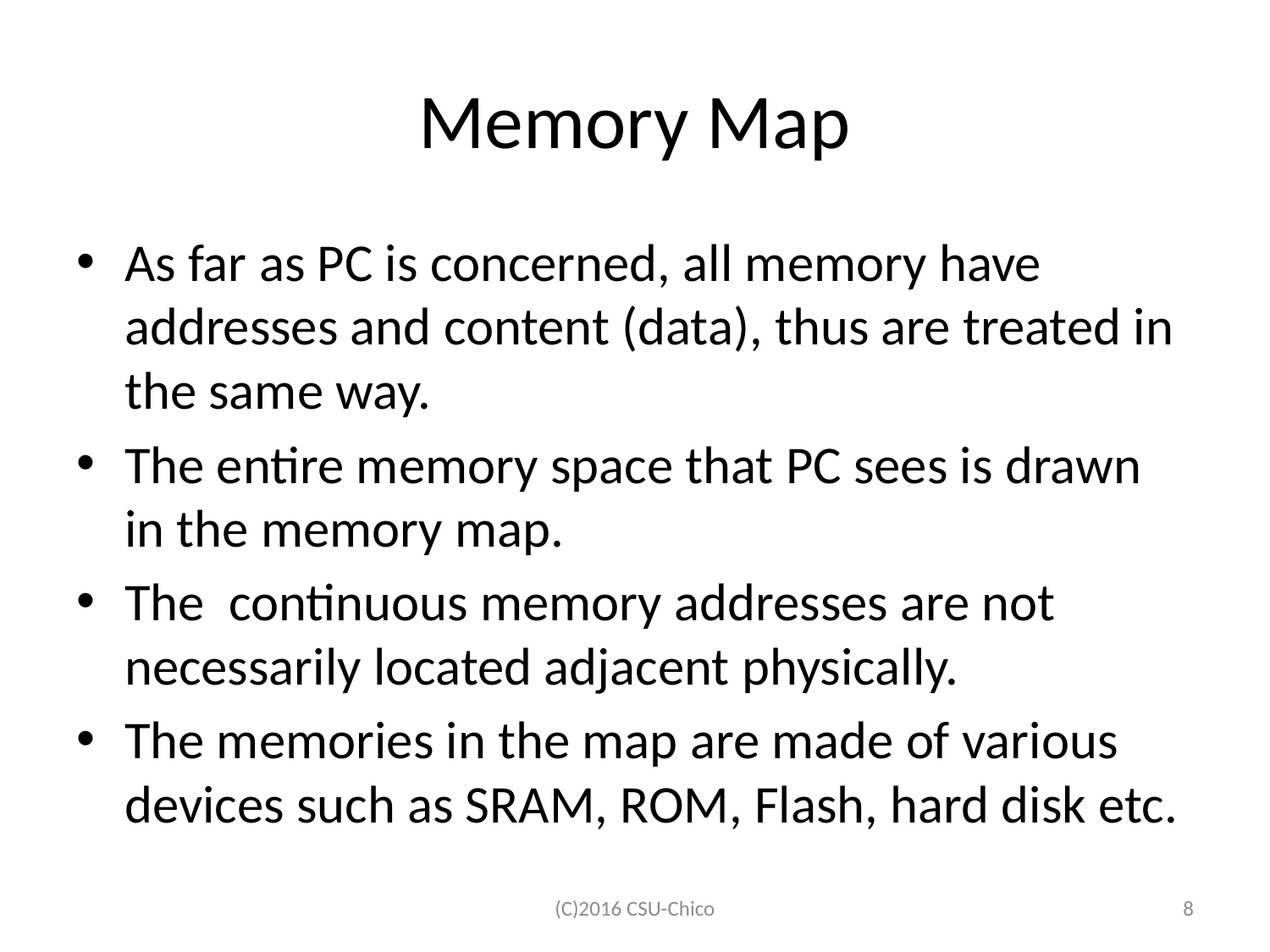

# Memory Map
As far as PC is concerned, all memory have addresses and content (data), thus are treated in the same way.
The entire memory space that PC sees is drawn in the memory map.
The  continuous memory addresses are not necessarily located adjacent physically.
The memories in the map are made of various devices such as SRAM, ROM, Flash, hard disk etc.
(C)2016 CSU-Chico
8